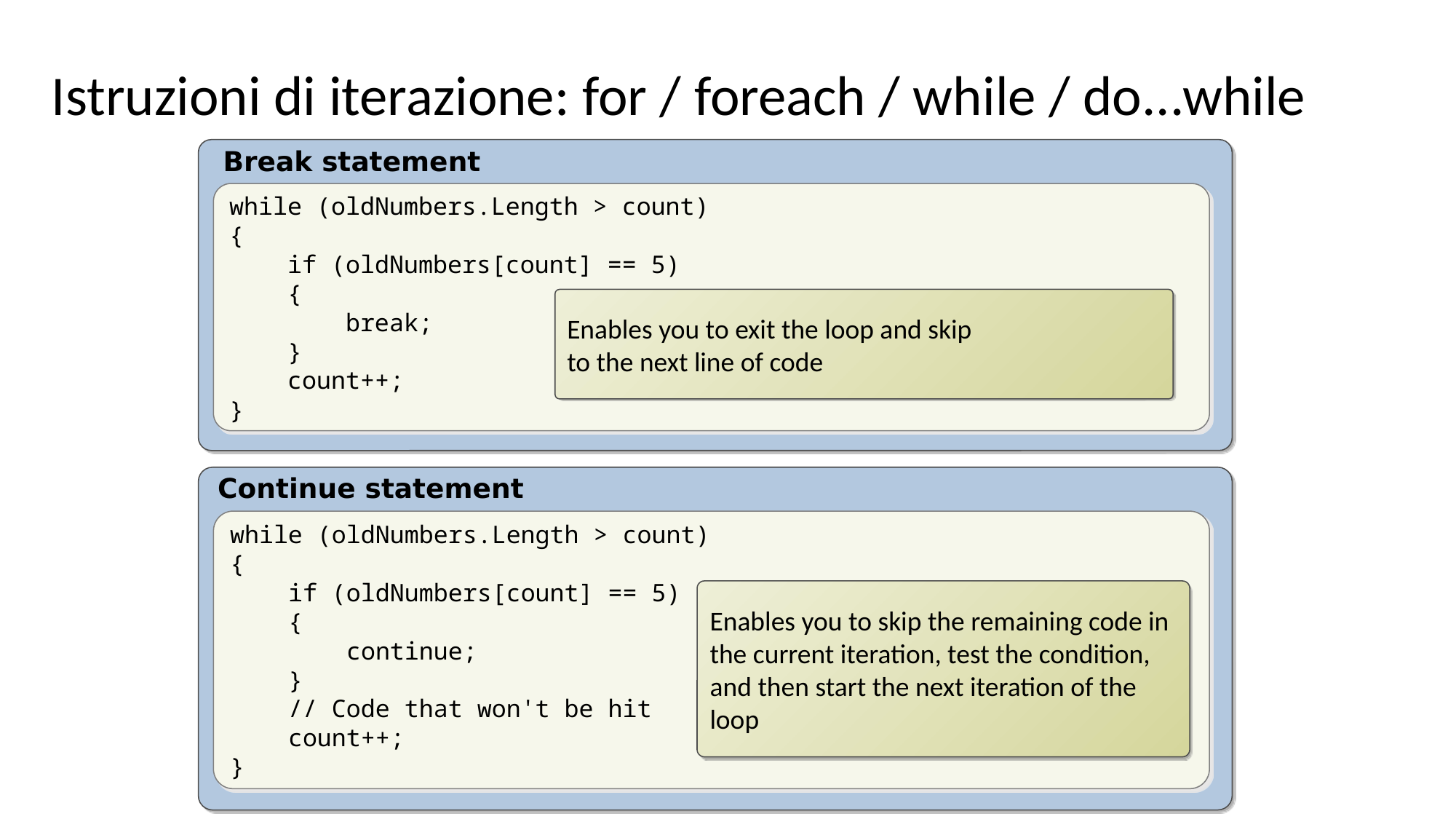

# Istruzioni di iterazione: for / foreach / while / do...while
Break statement

while (oldNumbers.Length > count)
{
    if (oldNumbers[count] == 5)
    {
        break;
    }
    count++;
}
Enables you to exit the loop and skip
to the next line of code
Continue statement

while (oldNumbers.Length > count)
{
    if (oldNumbers[count] == 5)
    {
        continue;
    }
    // Code that won't be hit
    count++;
}
Enables you to skip the remaining code in the current iteration, test the condition, and then start the next iteration of the loop